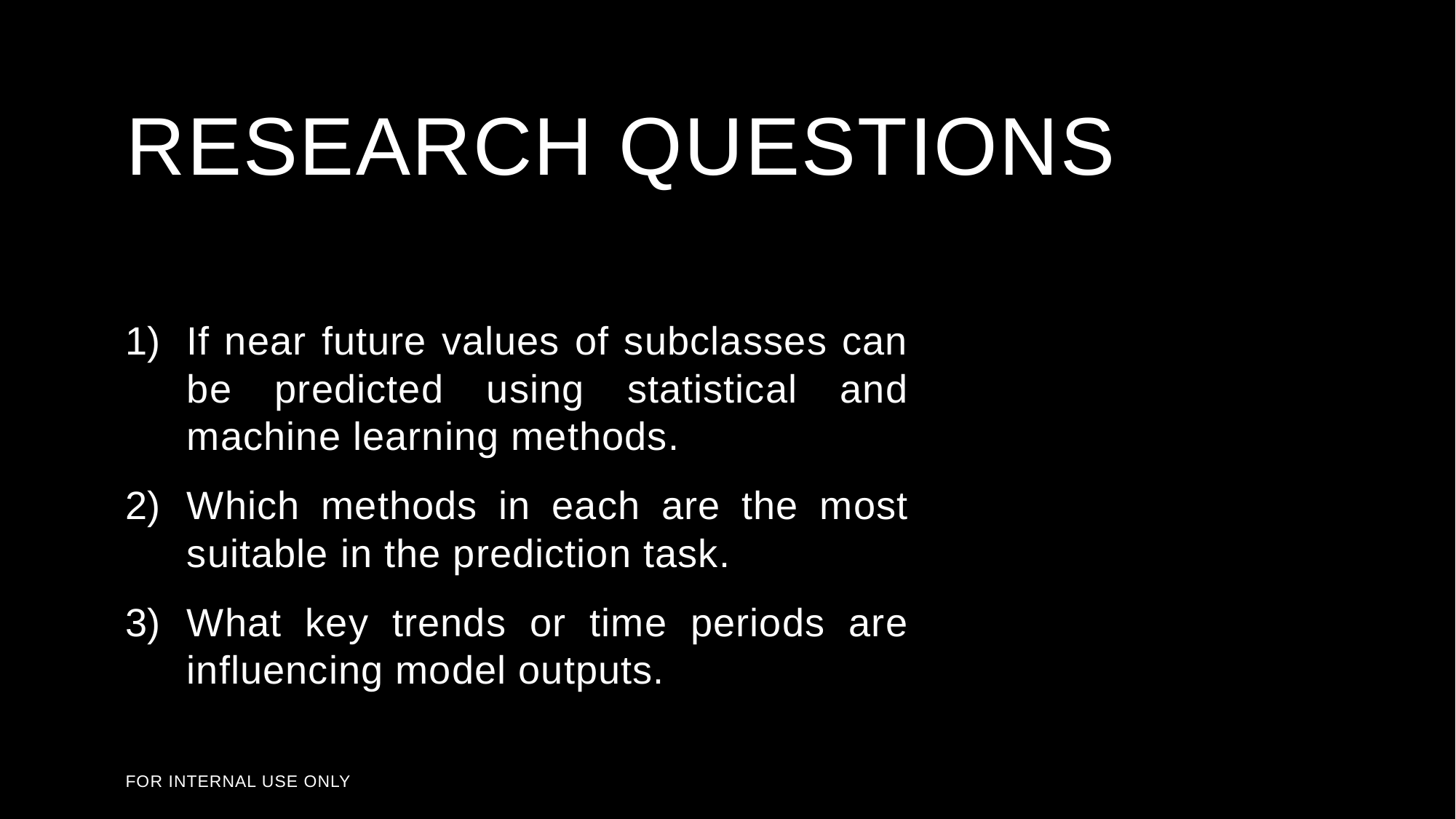

# Research Questions
If near future values of subclasses can be predicted using statistical and machine learning methods.
Which methods in each are the most suitable in the prediction task.
What key trends or time periods are influencing model outputs.
FOR INTERNAL USE ONLY
2023
2